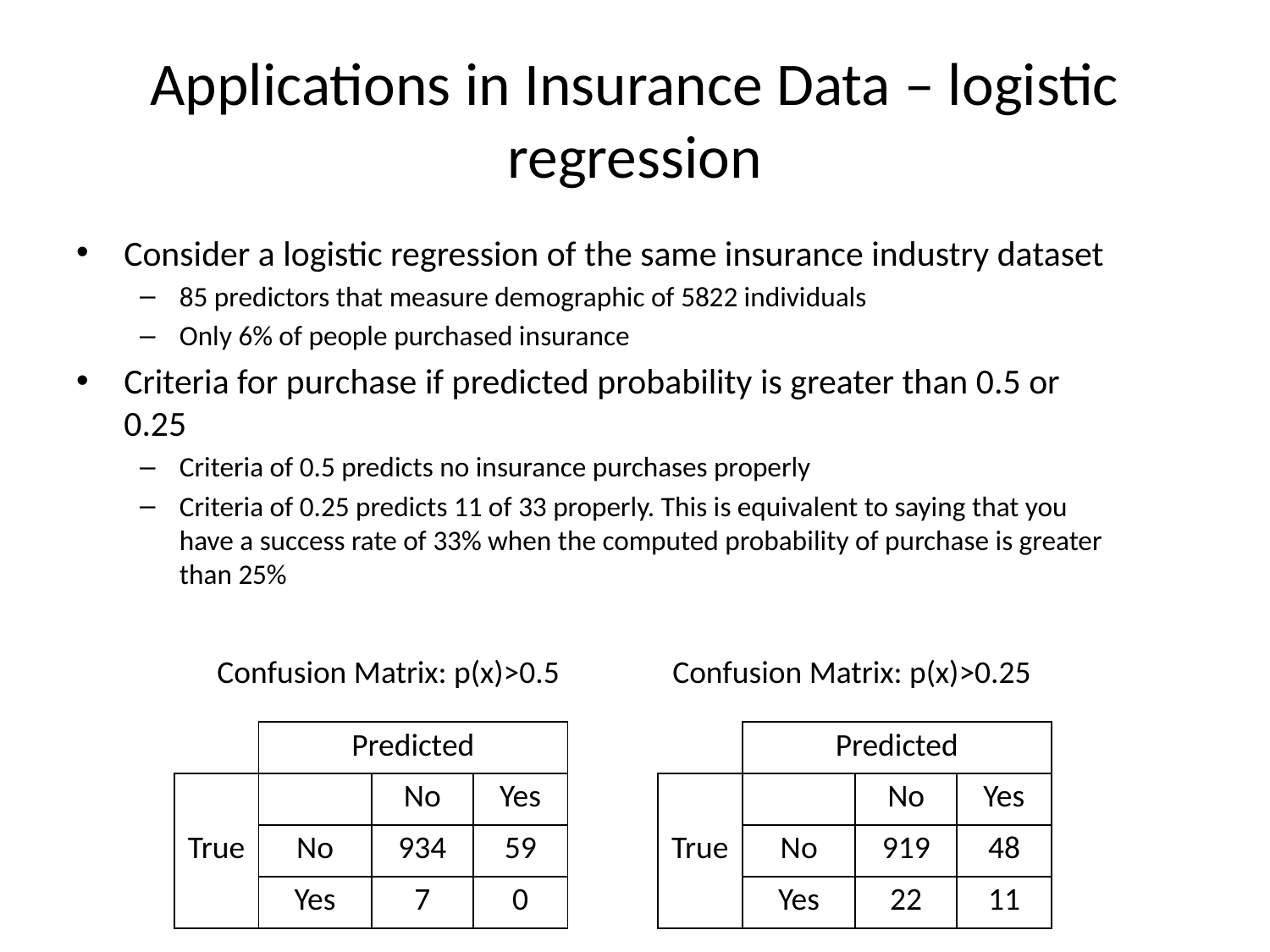

# Applications in Insurance Data – logistic regression
Consider a logistic regression of the same insurance industry dataset
85 predictors that measure demographic of 5822 individuals
Only 6% of people purchased insurance
Criteria for purchase if predicted probability is greater than 0.5 or 0.25
Criteria of 0.5 predicts no insurance purchases properly
Criteria of 0.25 predicts 11 of 33 properly. This is equivalent to saying that you have a success rate of 33% when the computed probability of purchase is greater than 25%

Confusion Matrix: p(x)>0.5
Confusion Matrix: p(x)>0.25
|  | Predicted |  |  |
| --- | --- | --- | --- |
| True |  | No | Yes |
|  | No | 934 | 59 |
|  | Yes | 7 | 0 |
|  | Predicted |  |  |
| --- | --- | --- | --- |
| True |  | No | Yes |
|  | No | 919 | 48 |
|  | Yes | 22 | 11 |